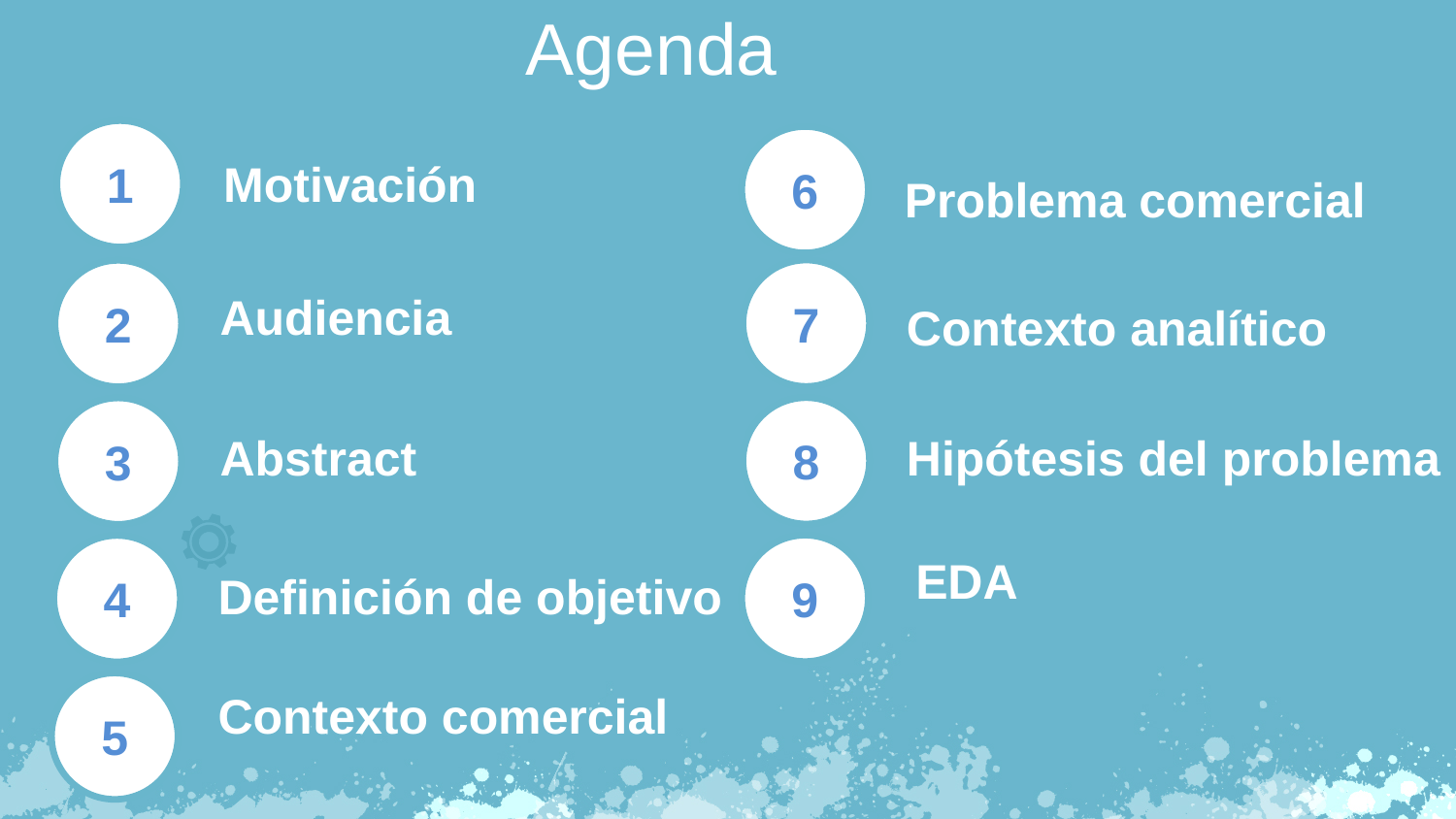

Agenda
1
6
Motivación
Problema comercial
7
2
Audiencia
Contexto analítico
8
3
Abstract
Hipótesis del problema

9
4
EDA
Definición de objetivo
5
Contexto comercial